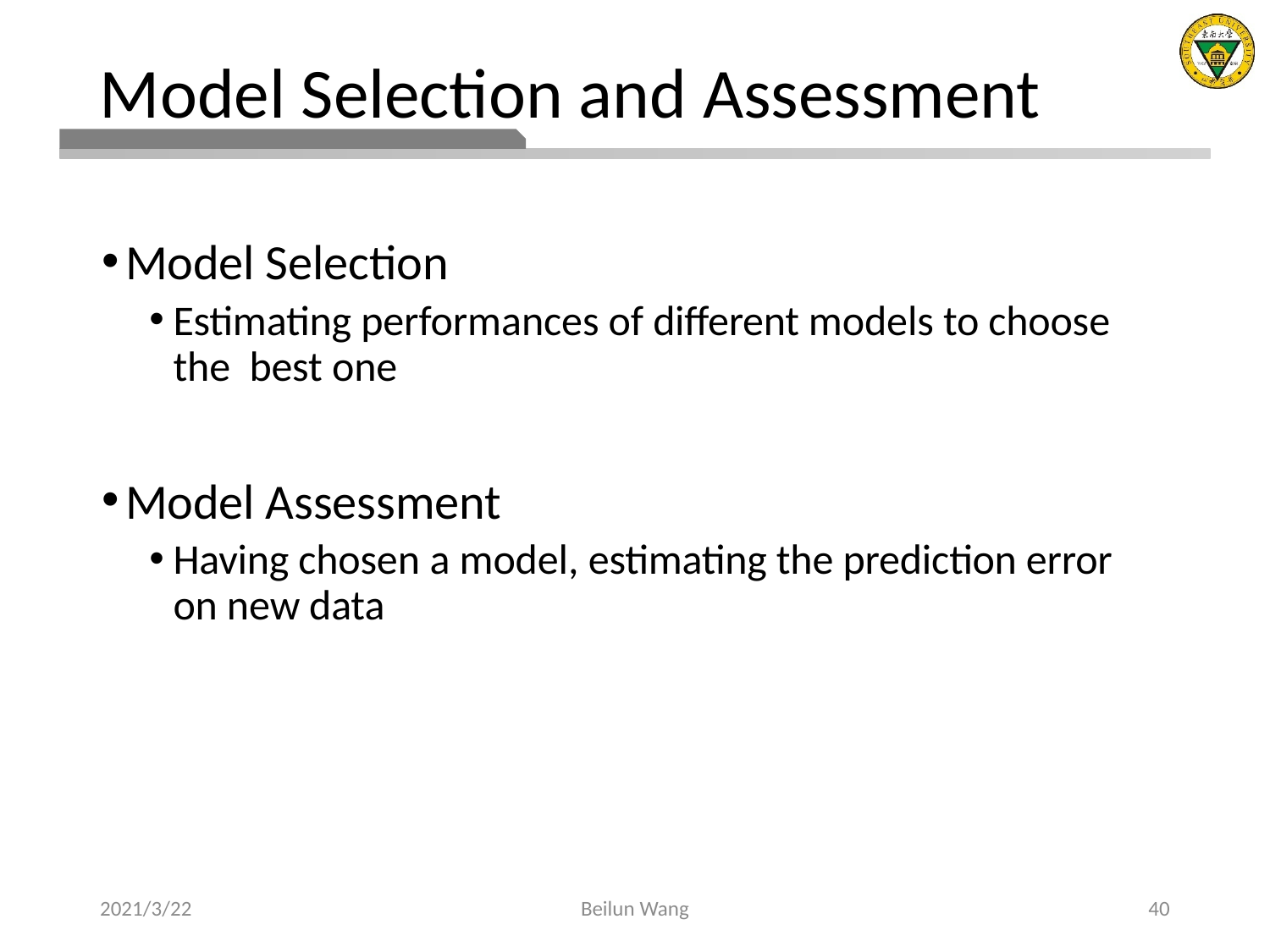

# Model Selection and Assessment
Model Selection
Estimating performances of different models to choose the  best one

Model Assessment
Having chosen a model, estimating the prediction error on new data

2021/3/22
Beilun Wang
40